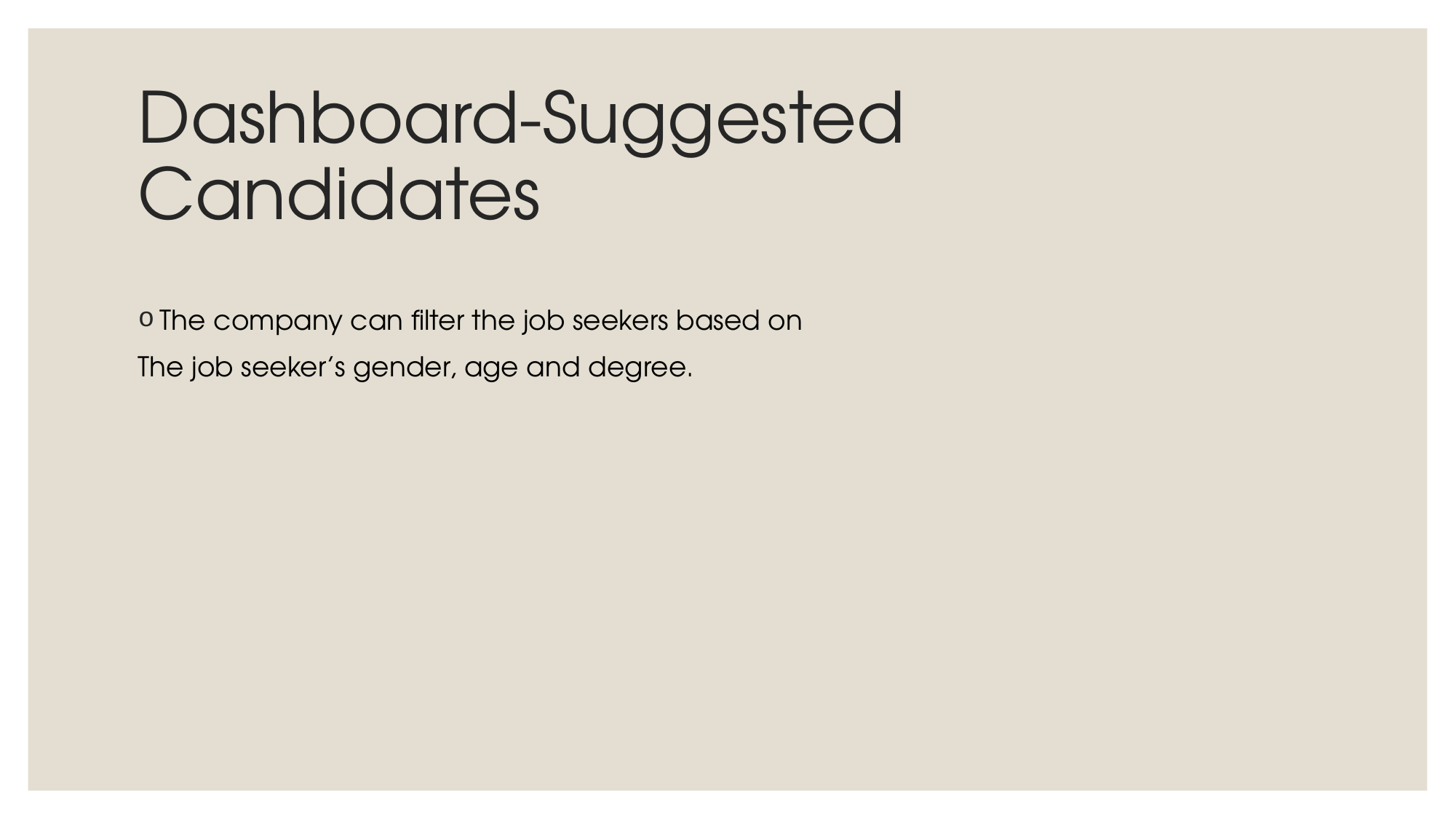

# Dashboard-Suggested Candidates

The company can filter the job seekers based on
The job seeker’s gender, age and degree.